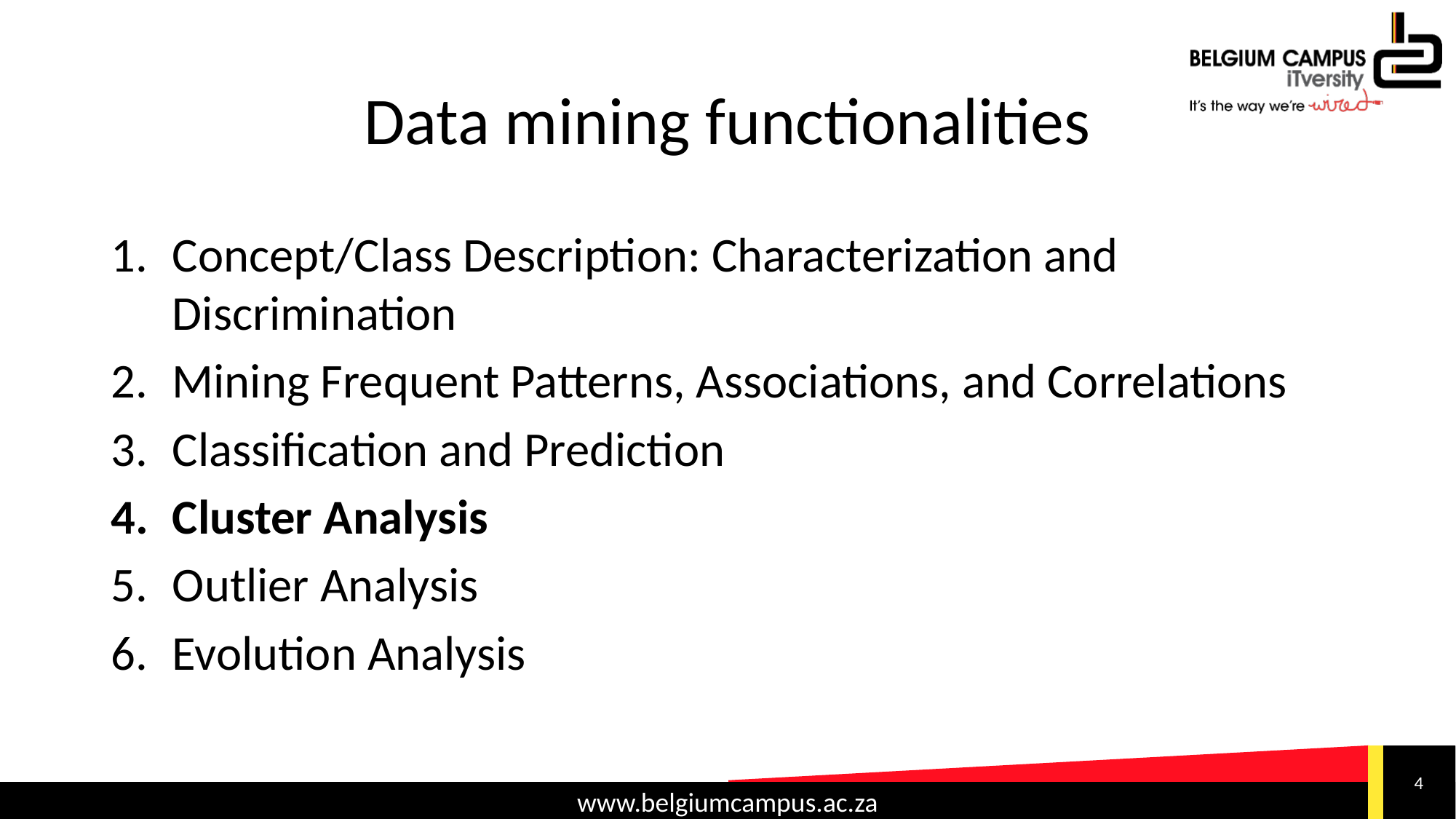

# Data mining functionalities
Concept/Class Description: Characterization and Discrimination
Mining Frequent Patterns, Associations, and Correlations
Classification and Prediction
Cluster Analysis
Outlier Analysis
Evolution Analysis